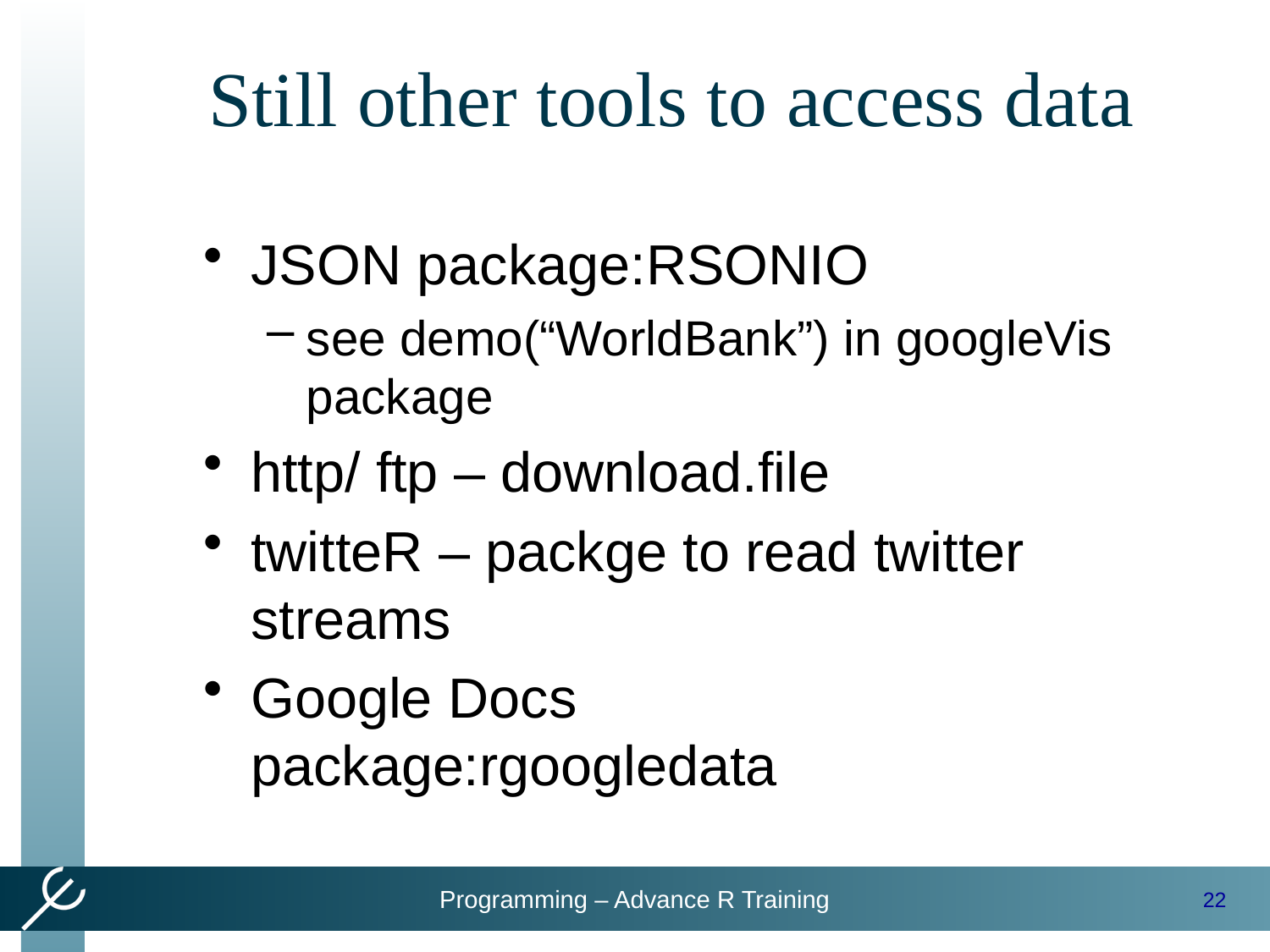

# Still other tools to access data
JSON package:RSONIO
see demo(“WorldBank”) in googleVis package
http/ ftp – download.file
twitteR – packge to read twitter streams
Google Docs  package:rgoogledata